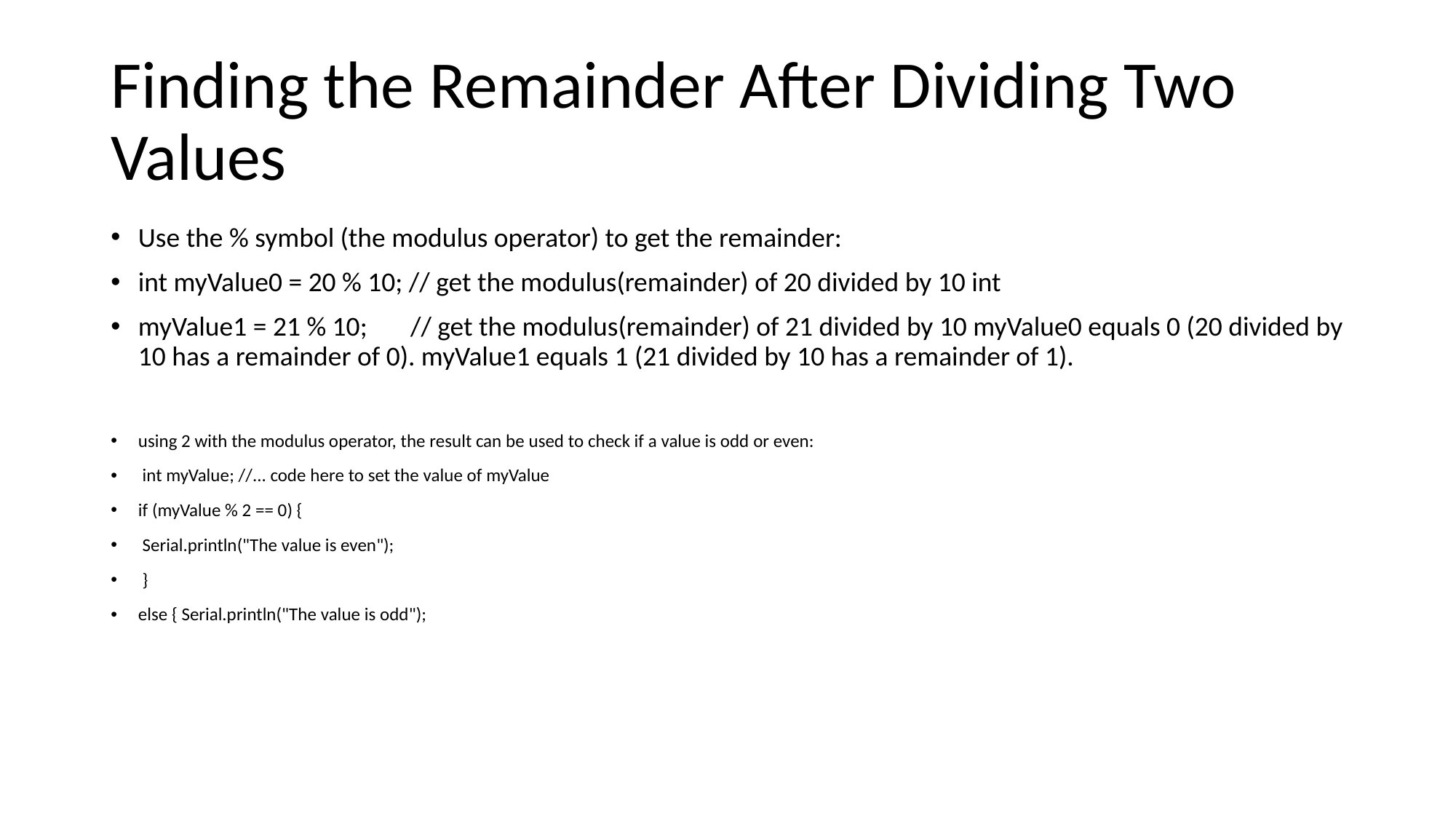

# Finding the Remainder After Dividing Two Values
Use the % symbol (the modulus operator) to get the remainder:
int myValue0 = 20 % 10; // get the modulus(remainder) of 20 divided by 10 int
myValue1 = 21 % 10;       // get the modulus(remainder) of 21 divided by 10 myValue0 equals 0 (20 divided by 10 has a remainder of 0). myValue1 equals 1 (21 divided by 10 has a remainder of 1).

using 2 with the modulus operator, the result can be used to check if a value is odd or even:
 int myValue; //... code here to set the value of myValue
if (myValue % 2 == 0) {
 Serial.println("The value is even");
 }
else { Serial.println("The value is odd");